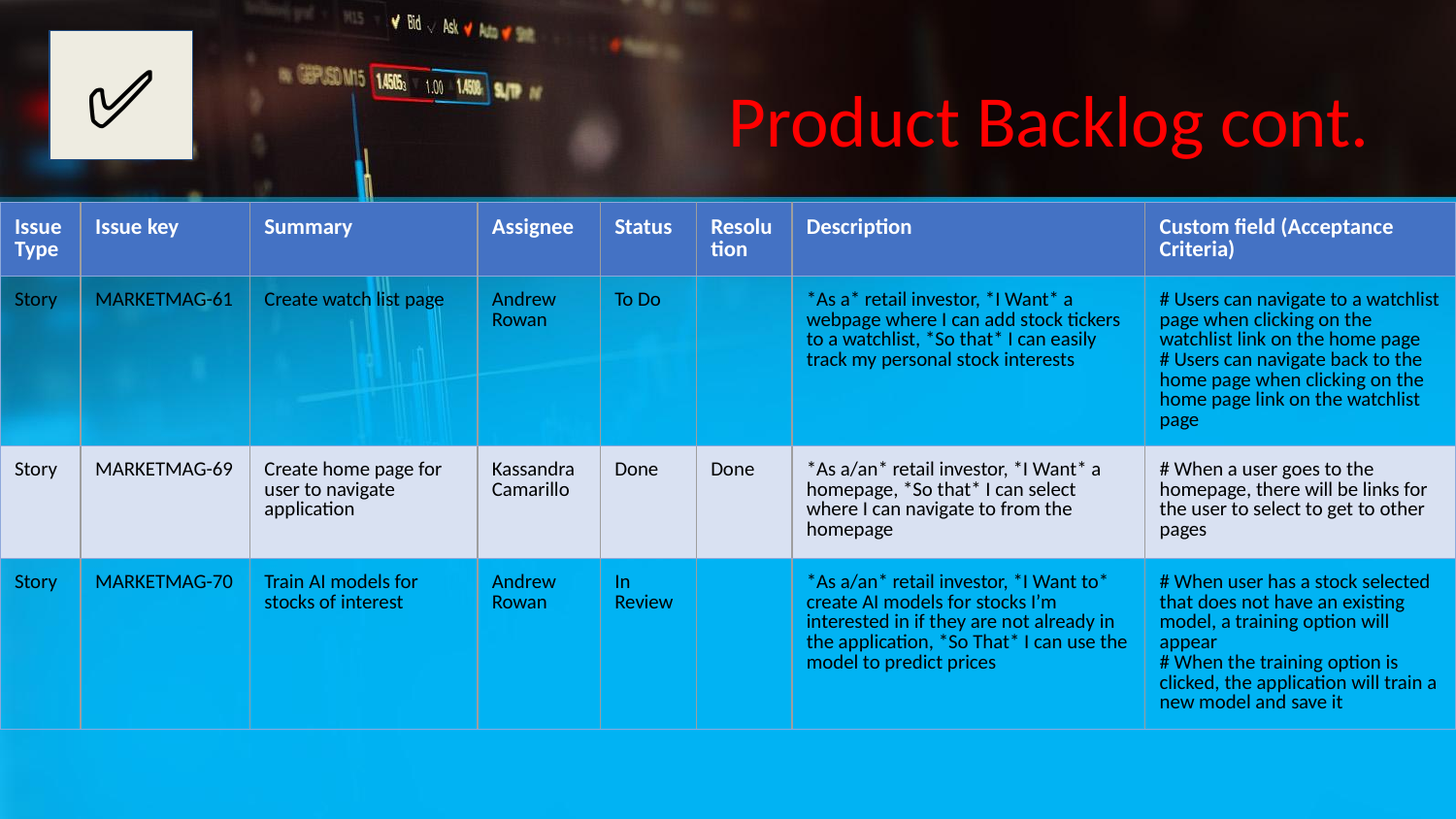

✅
# Product Backlog cont.
| Issue Type | Issue key | Summary | Assignee | Status | Resolution | Description | Custom field (Acceptance Criteria) |
| --- | --- | --- | --- | --- | --- | --- | --- |
| Story | MARKETMAG-61 | Create watch list page | Andrew Rowan | To Do |  | \*As a\* retail investor, \*I Want\* a webpage where I can add stock tickers to a watchlist, \*So that\* I can easily track my personal stock interests | # Users can navigate to a watchlist page when clicking on the watchlist link on the home page # Users can navigate back to the home page when clicking on the home page link on the watchlist page |
| Story | MARKETMAG-69 | Create home page for user to navigate application | Kassandra Camarillo | Done | Done | \*As a/an\* retail investor, \*I Want\* a homepage, \*So that\* I can select where I can navigate to from the homepage | # When a user goes to the homepage, there will be links for the user to select to get to other pages |
| Story | MARKETMAG-70 | Train AI models for stocks of interest | Andrew Rowan | In Review |  | \*As a/an\* retail investor, \*I Want to\* create AI models for stocks I’m interested in if they are not already in the application, \*So That\* I can use the model to predict prices | # When user has a stock selected that does not have an existing model, a training option will appear # When the training option is clicked, the application will train a new model and save it |